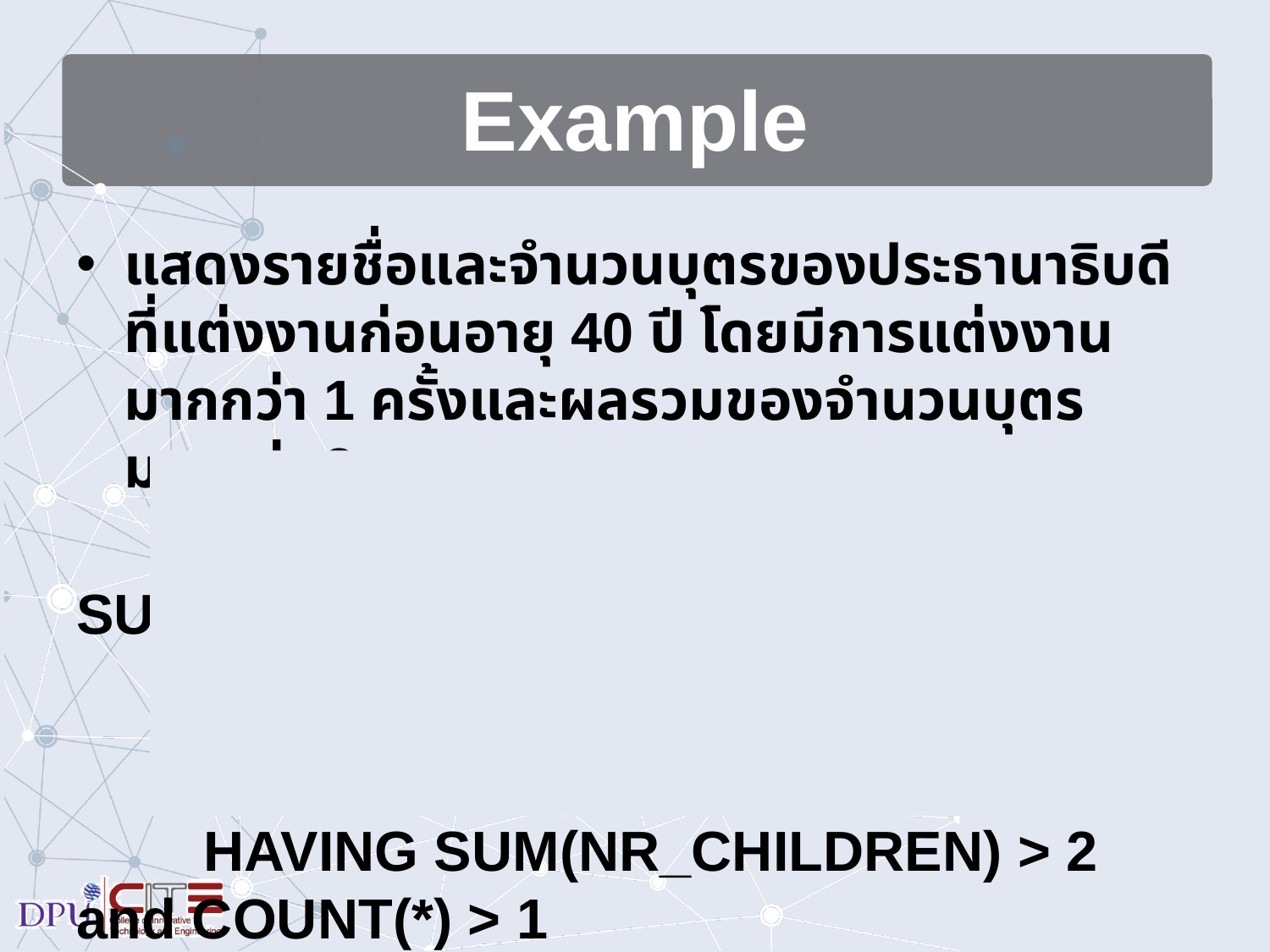

# Example
แสดงรายชื่อและจำนวนบุตรของประธานาธิบดีที่แต่งงานก่อนอายุ 40 ปี โดยมีการแต่งงานมากกว่า 1 ครั้งและผลรวมของจำนวนบุตรมากกว่า 2 คน
	SELECT PRES_NAME, SUM(NR_CHILDREN)
	FROM PRES_MARRIAGE
	GROUP BY PRES_NAME
	HAVING SUM(NR_CHILDREN) > 2 and COUNT(*) > 1